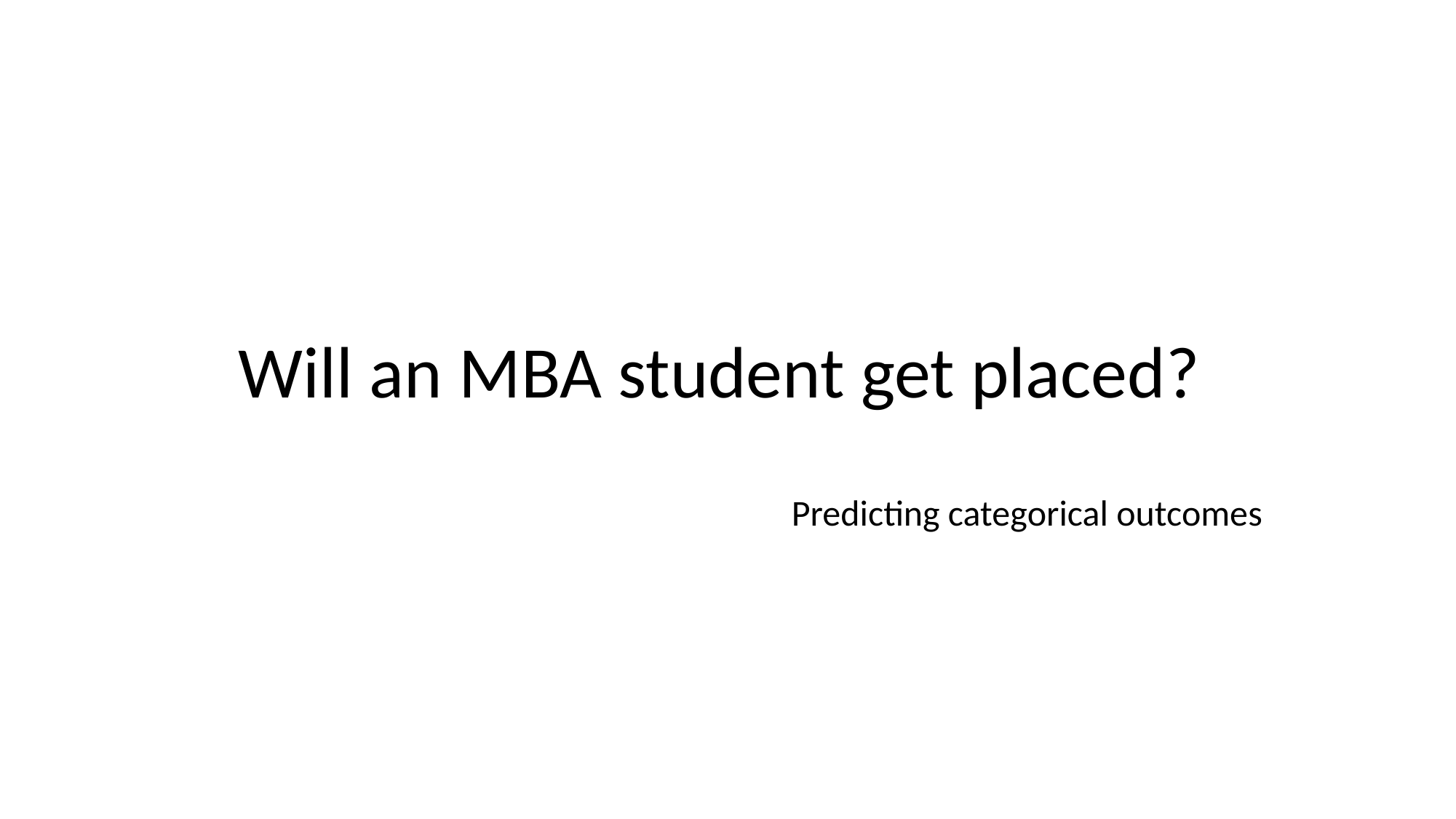

# Will an MBA student get placed?

Predicting categorical outcomes